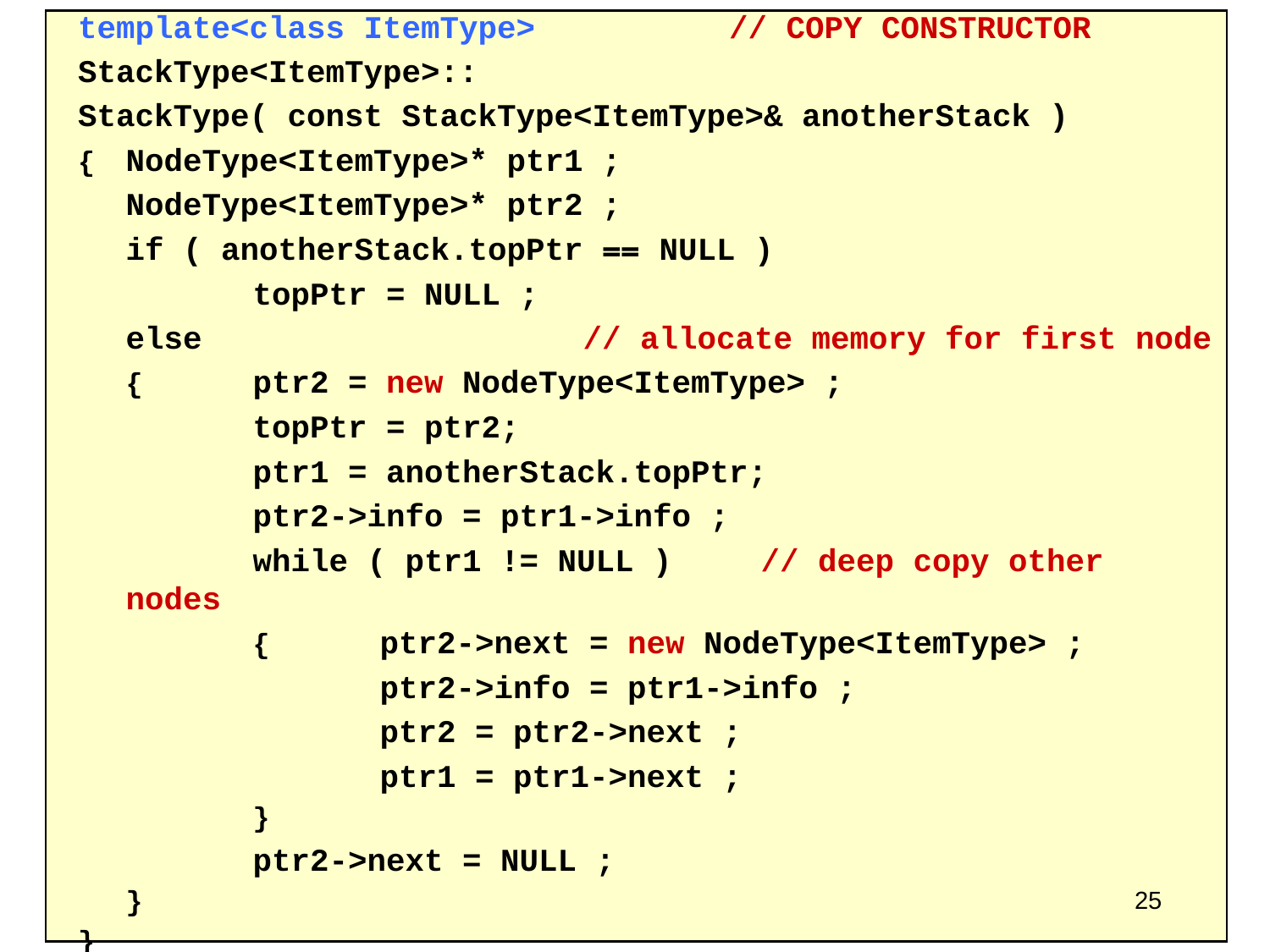

template<class ItemType>	     // COPY CONSTRUCTOR
StackType<ItemType>::
StackType( const StackType<ItemType>& anotherStack )
{	NodeType<ItemType>* ptr1 ;
	NodeType<ItemType>* ptr2 ;
	if ( anotherStack.topPtr == NULL )
		topPtr = NULL ;
	else			    // allocate memory for first node
	{	ptr2 = new NodeType<ItemType> ;
		topPtr = ptr2;
		ptr1 = anotherStack.topPtr;
		ptr2->info = ptr1->info ;
		while ( ptr1 != NULL )	// deep copy other nodes
		{	ptr2->next = new NodeType<ItemType> ;
			ptr2->info = ptr1->info ;
			ptr2 = ptr2->next ;
			ptr1 = ptr1->next ;
		}
		ptr2->next = NULL ;
	}
}

25